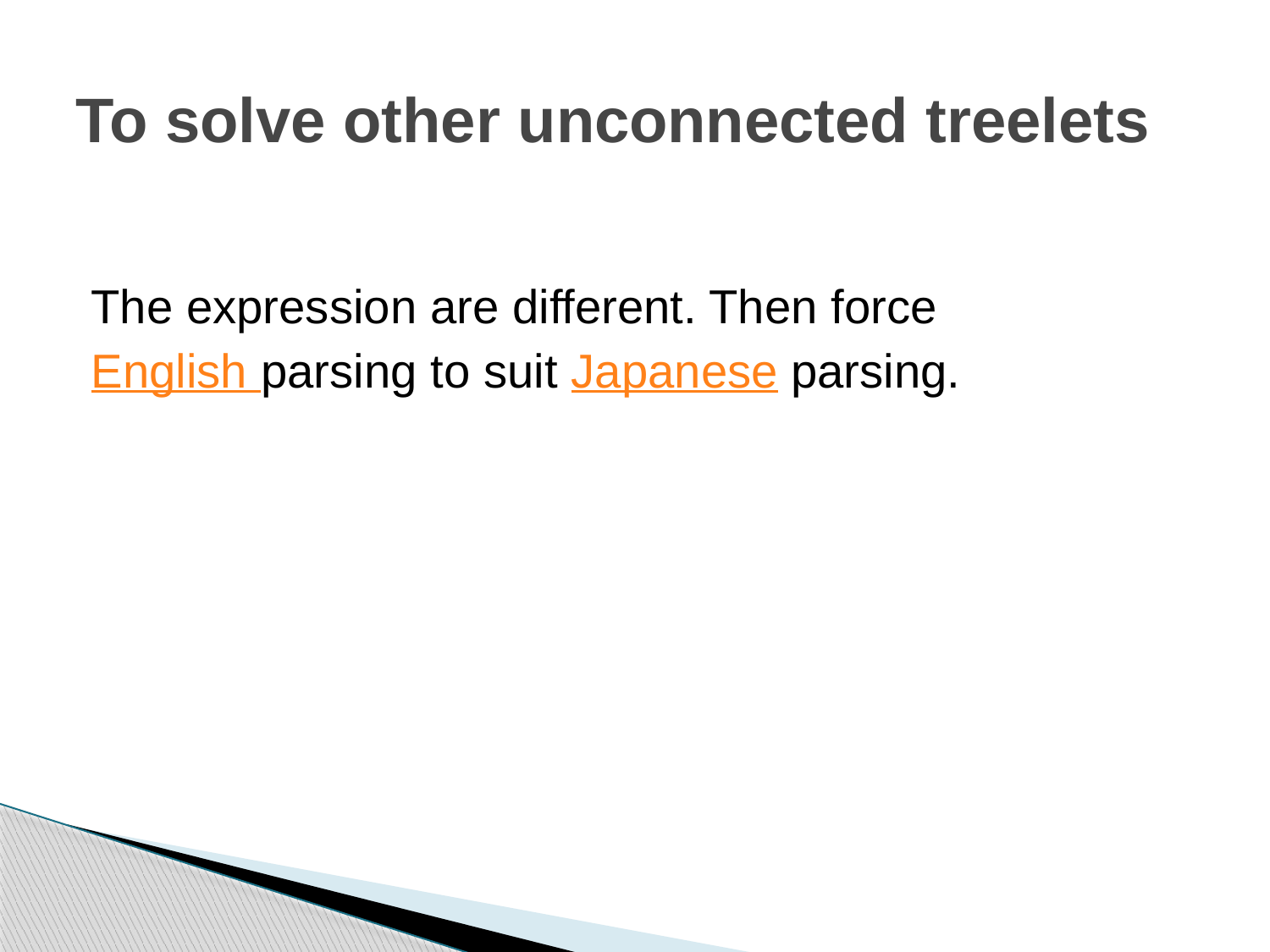

# To solve other unconnected treelets

The expression are different. Then force
English parsing to suit Japanese parsing.